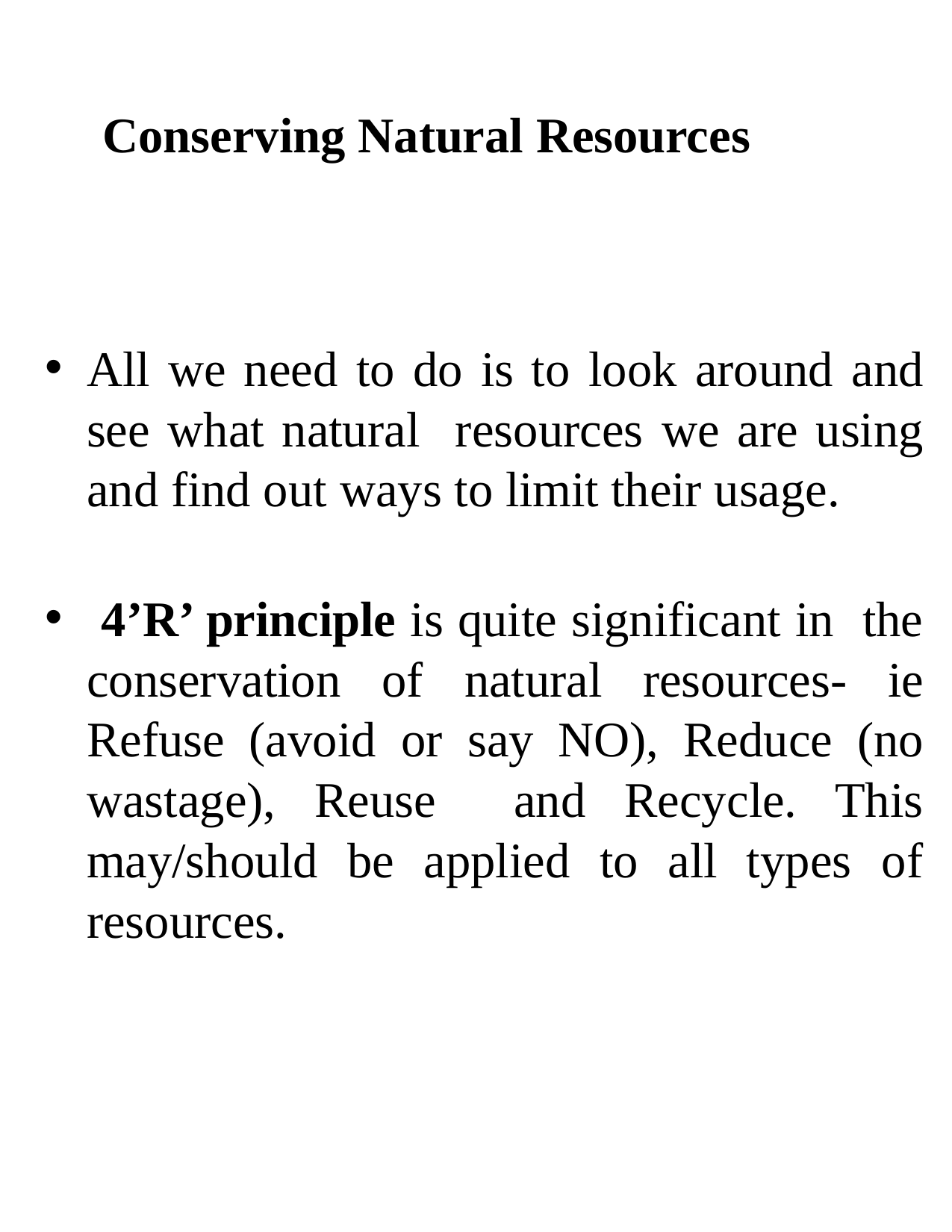

# Conserving Natural Resources
All we need to do is to look around and see what natural  resources we are using and find out ways to limit their usage.

 4’R’ principle is quite significant in  the conservation of natural resources- ie Refuse (avoid or say NO), Reduce (no wastage), Reuse  and Recycle. This may/should be applied to all types of resources.